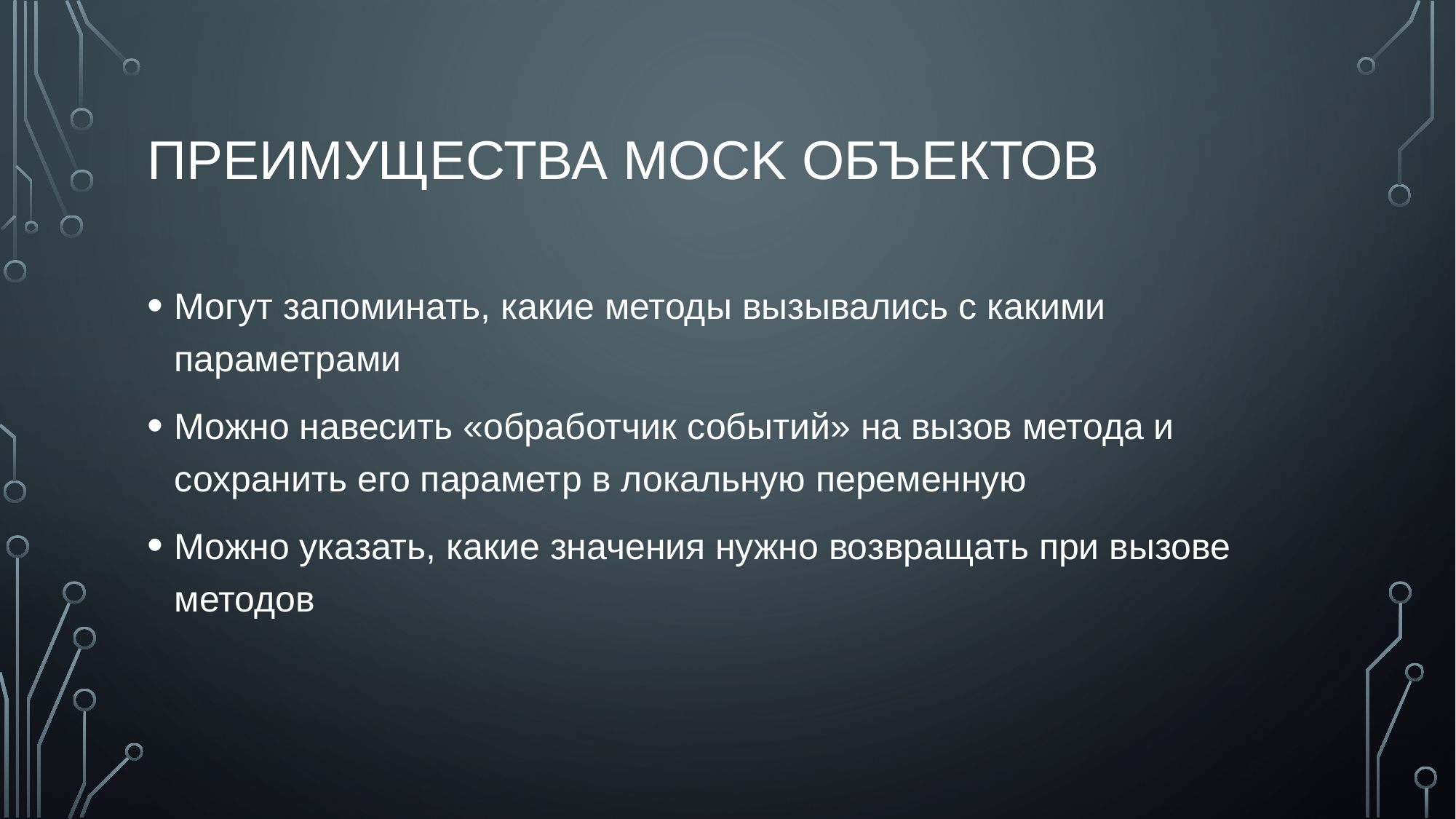

# Преимущества mock объектов
Могут запоминать, какие методы вызывались с какими параметрами
Можно навесить «обработчик событий» на вызов метода и сохранить его параметр в локальную переменную
Можно указать, какие значения нужно возвращать при вызове методов